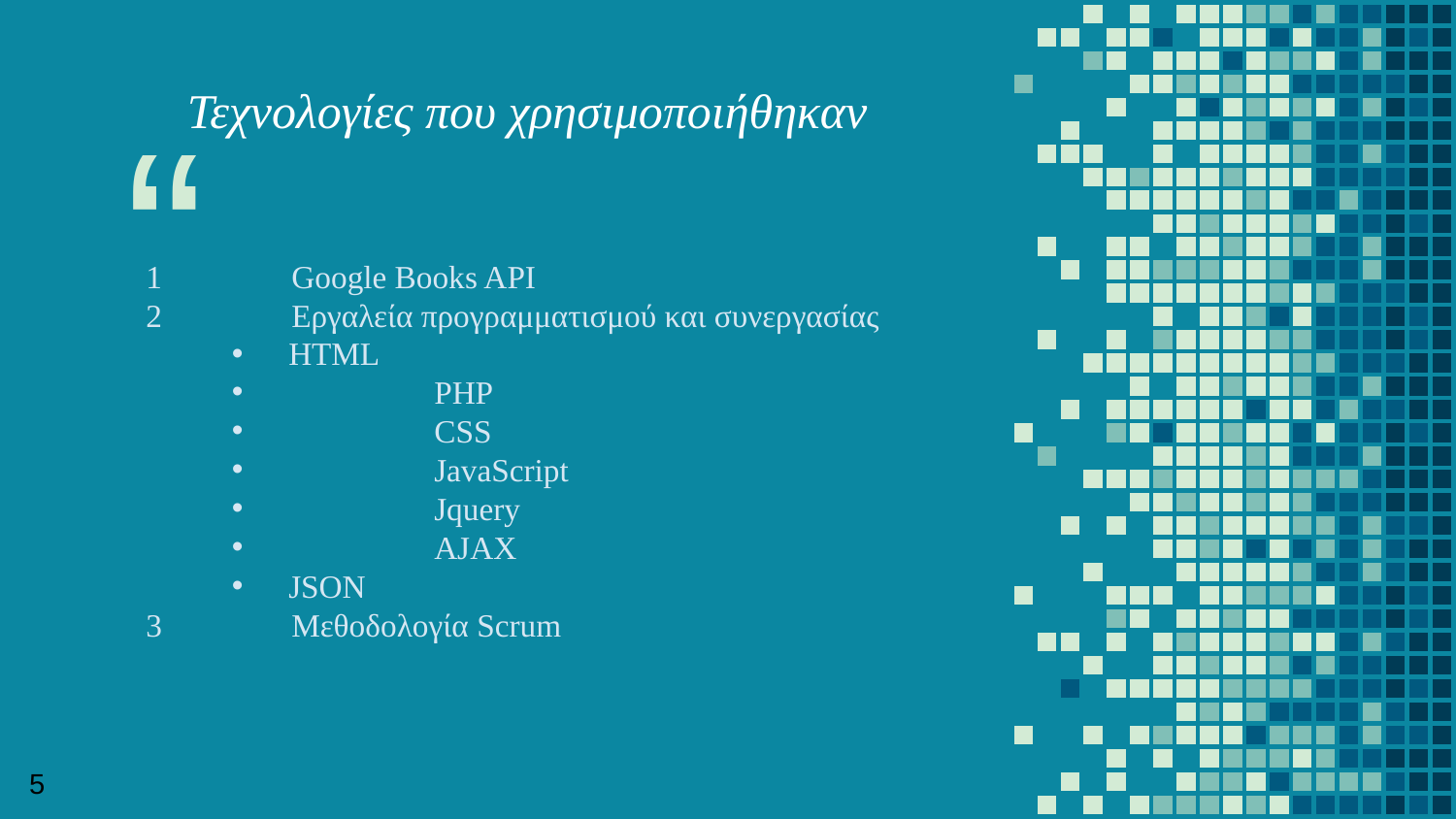

Τεχνολογίες που χρησιμοποιήθηκαν
1	Google Books API
2	Εργαλεία προγραμματισμού και συνεργασίας
HTML
	PHP
	CSS
	JavaScript
	Jquery
	AJAX
JSON
3	Μεθοδολογία Scrum

5